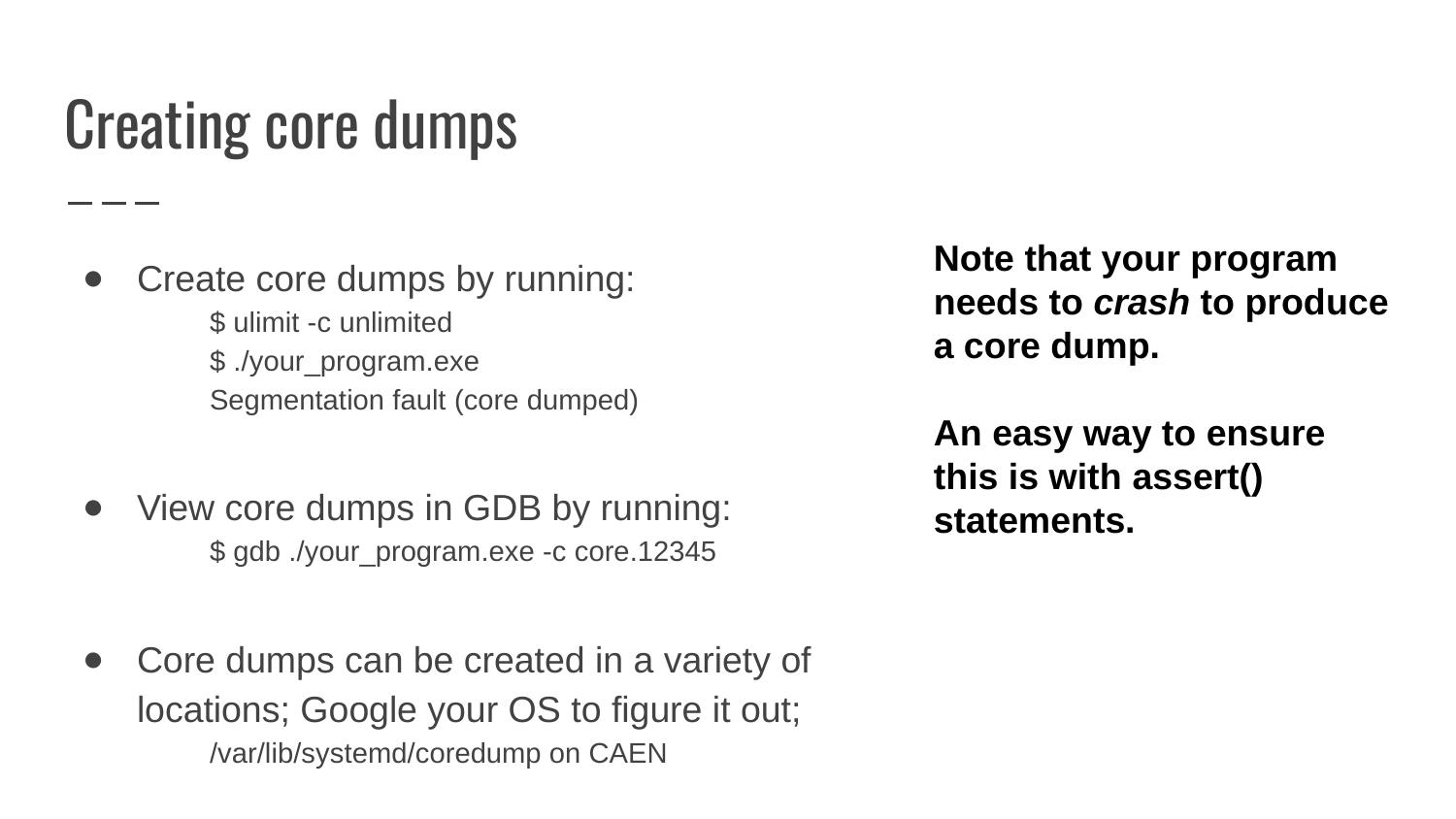

# Creating core dumps
Note that your program needs to crash to produce a core dump.

An easy way to ensure this is with assert() statements.
Create core dumps by running:
$ ulimit -c unlimited
$ ./your_program.exe
Segmentation fault (core dumped)

View core dumps in GDB by running:
$ gdb ./your_program.exe -c core.12345

Core dumps can be created in a variety of locations; Google your OS to figure it out;
/var/lib/systemd/coredump on CAEN